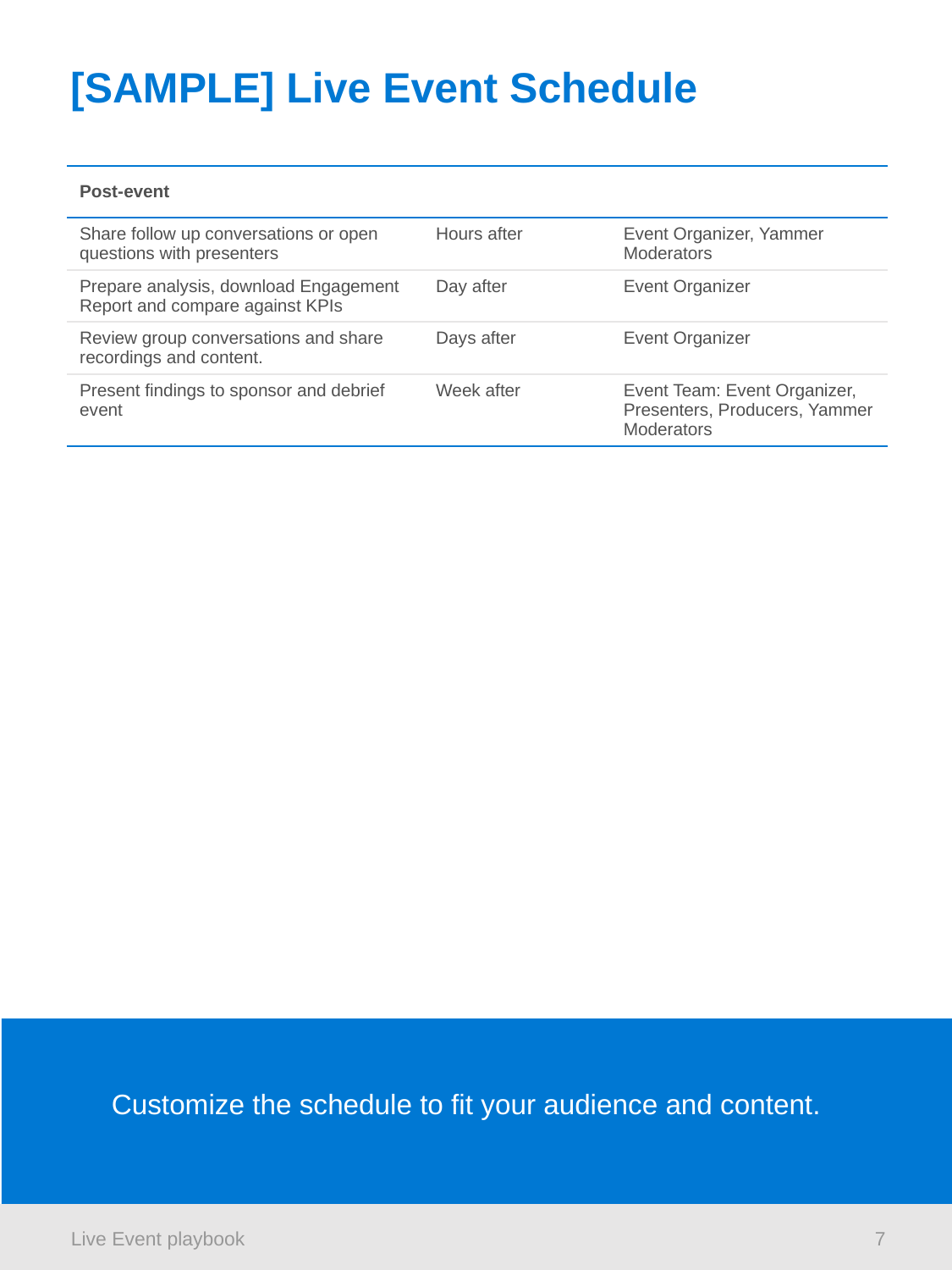

# [SAMPLE] Live Event Schedule
| Post-event |  |  |
| --- | --- | --- |
| Share follow up conversations or open questions with presenters | Hours after | Event Organizer, Yammer Moderators |
| Prepare analysis, download Engagement Report and compare against KPIs | Day after | Event Organizer |
| Review group conversations and share recordings and content. | Days after | Event Organizer |
| Present findings to sponsor and debrief event | Week after | Event Team: Event Organizer, Presenters, Producers, Yammer Moderators |

Customize the schedule to fit your audience and content.
Live Event playbook
7